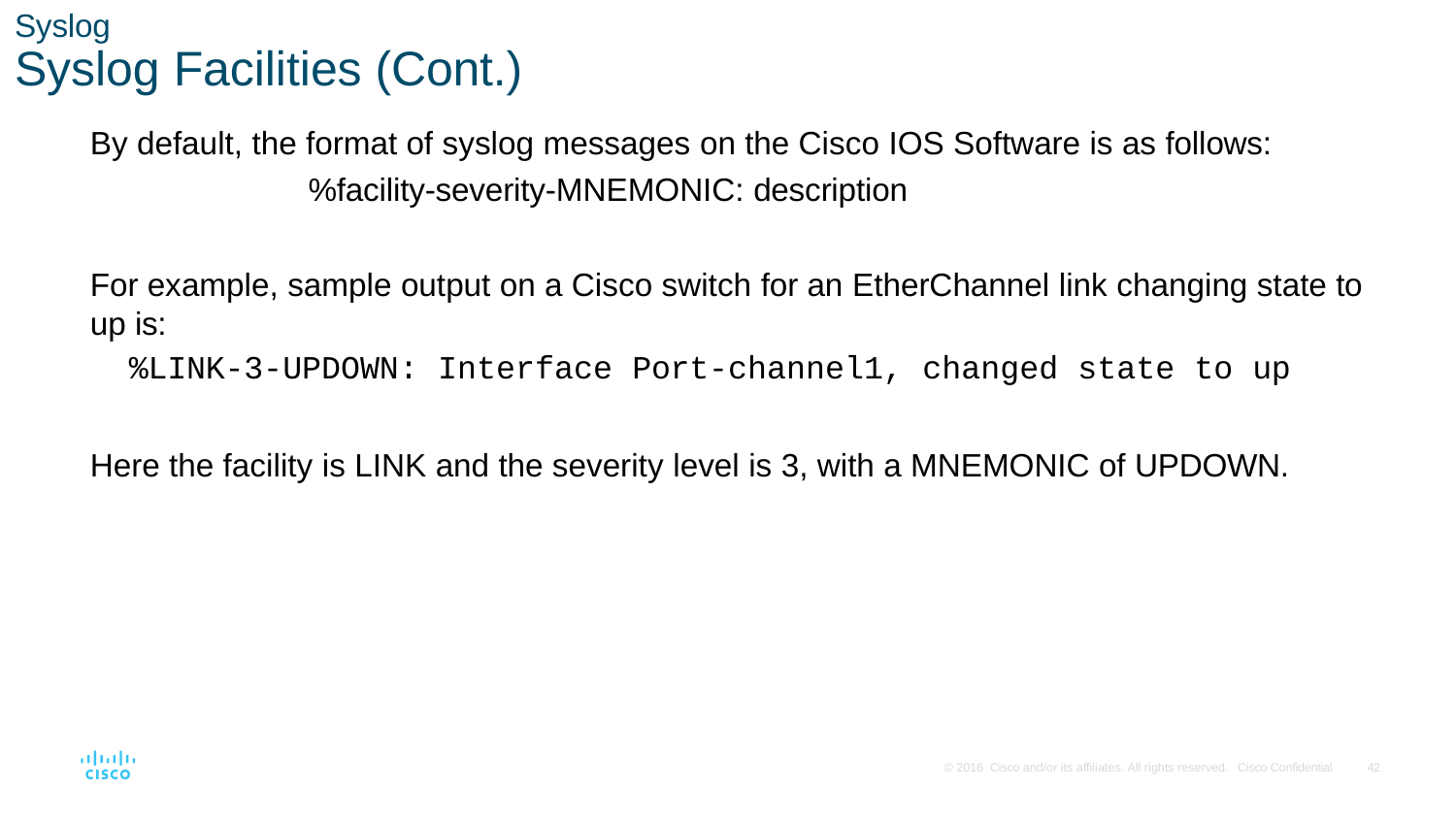

# Syslog
Syslog Facilities (Cont.)
By default, the format of syslog messages on the Cisco IOS Software is as follows:
%facility-severity-MNEMONIC: description

For example, sample output on a Cisco switch for an EtherChannel link changing state to up is:
%LINK-3-UPDOWN: Interface Port-channel1, changed state to up

Here the facility is LINK and the severity level is 3, with a MNEMONIC of UPDOWN.
© 2016 Cisco and/or its affiliates. All rights reserved. Cisco Confidential
42